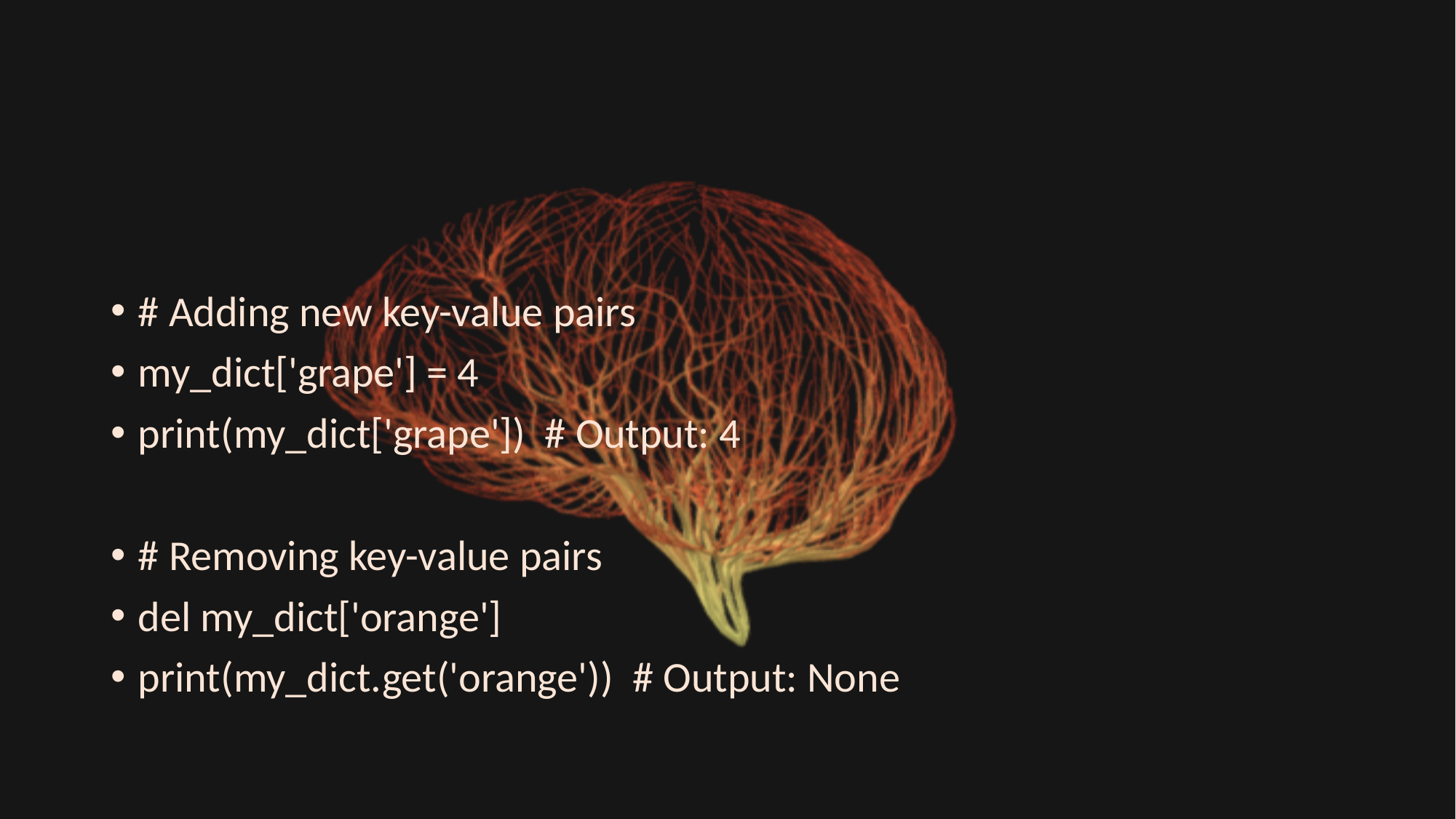

#

# Adding new key-value pairs
my_dict['grape'] = 4
print(my_dict['grape'])  # Output: 4

# Removing key-value pairs
del my_dict['orange']
print(my_dict.get('orange'))  # Output: None